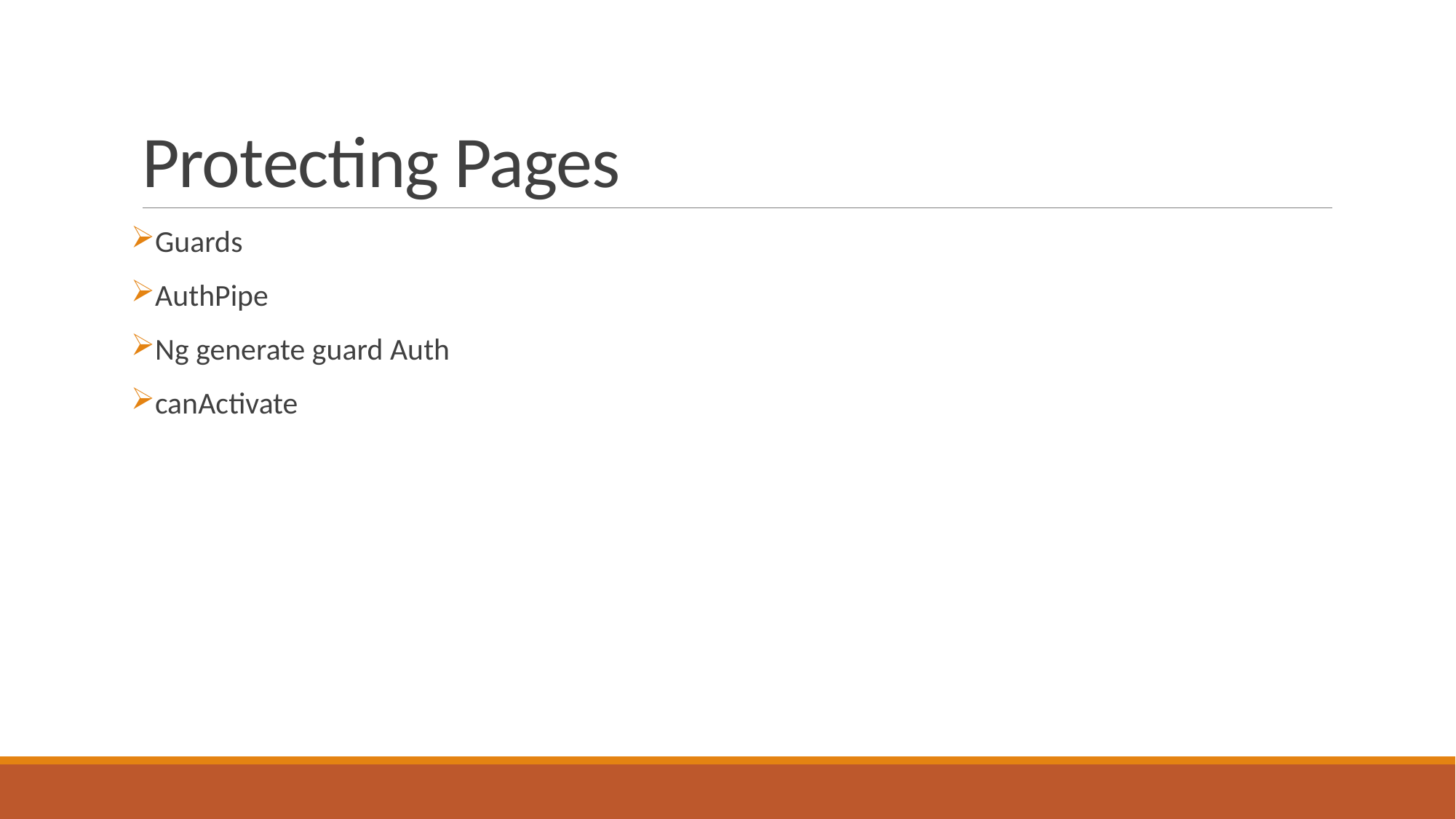

# Protecting Pages
Guards
AuthPipe
Ng generate guard Auth
canActivate